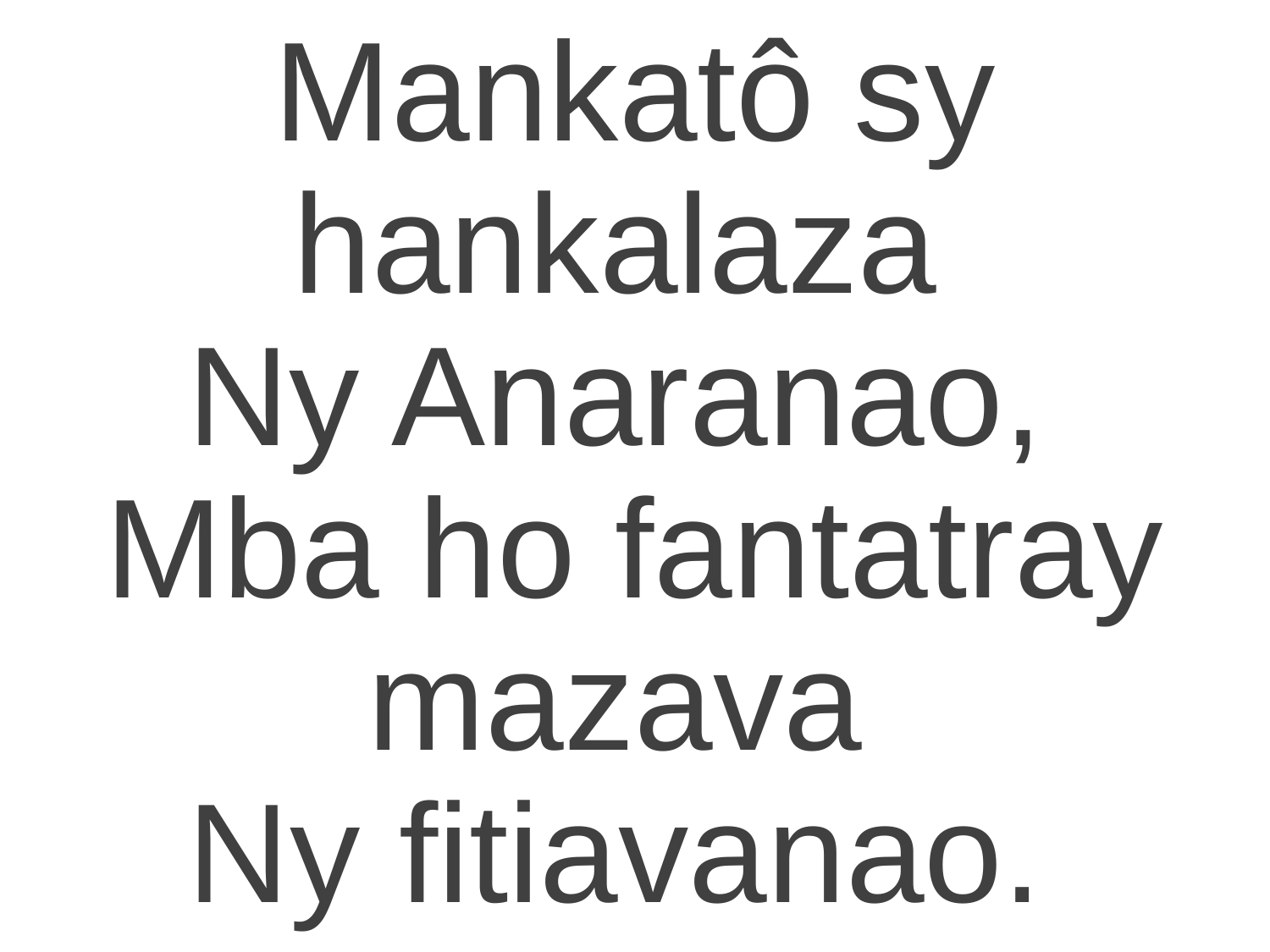

Mankatô sy hankalaza
Ny Anaranao,
Mba ho fantatray mazava
Ny fitiavanao.